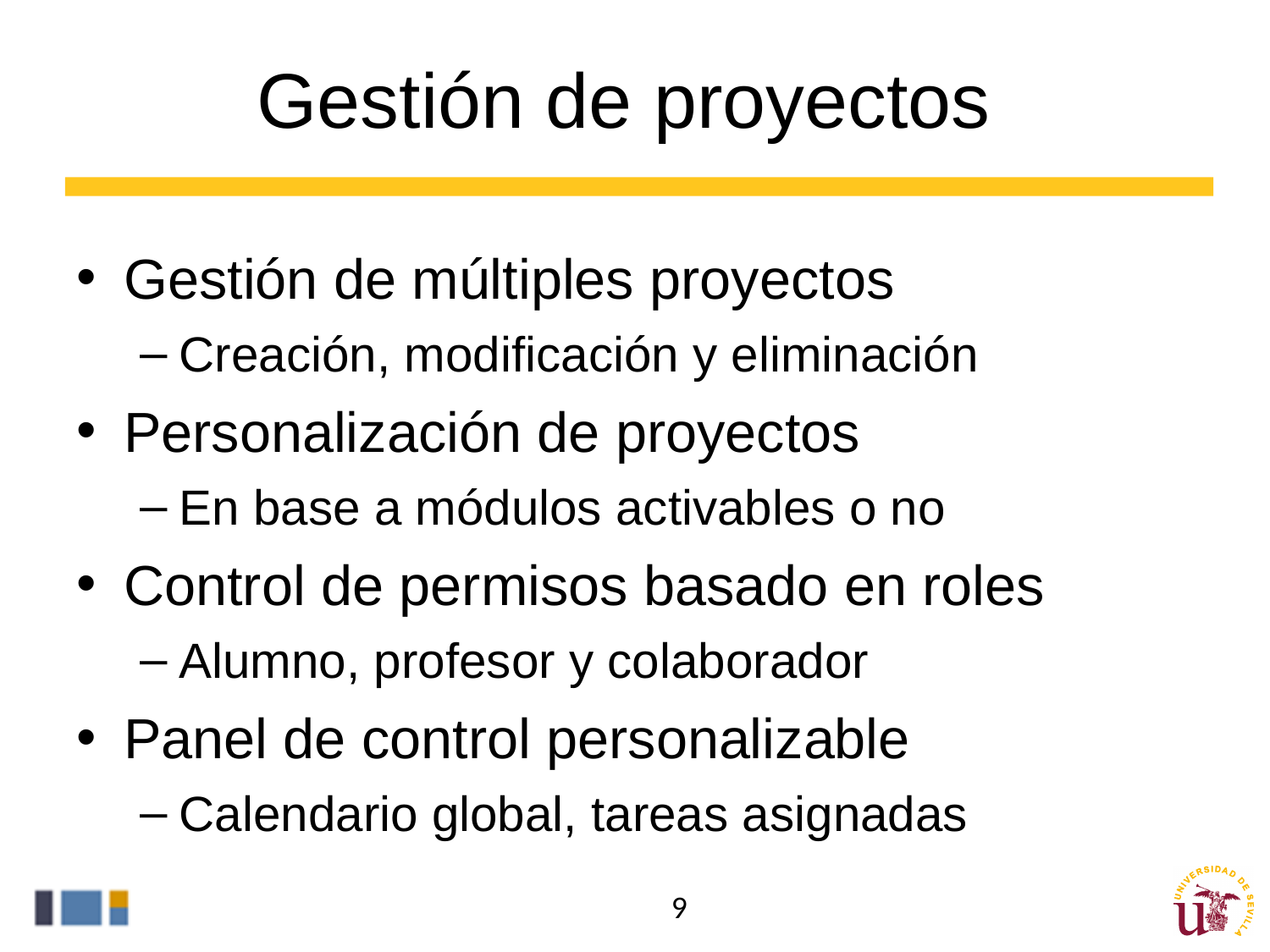

# Gestión de proyectos
Gestión de múltiples proyectos
Creación, modificación y eliminación
Personalización de proyectos
En base a módulos activables o no
Control de permisos basado en roles
Alumno, profesor y colaborador
Panel de control personalizable
Calendario global, tareas asignadas

9